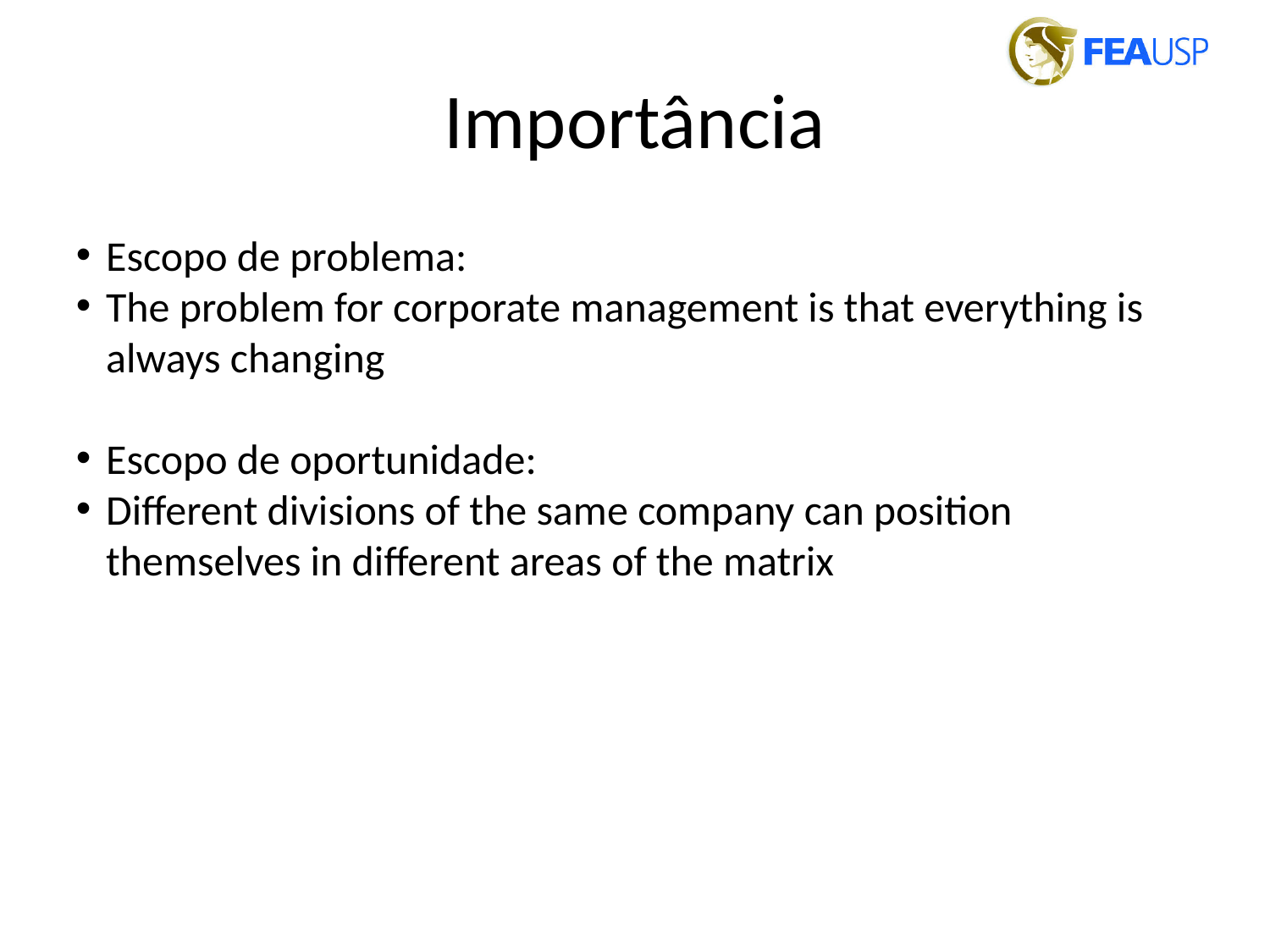

Importância
Escopo de problema:
The problem for corporate management is that everything is always changing

Escopo de oportunidade:
Different divisions of the same company can position themselves in different areas of the matrix